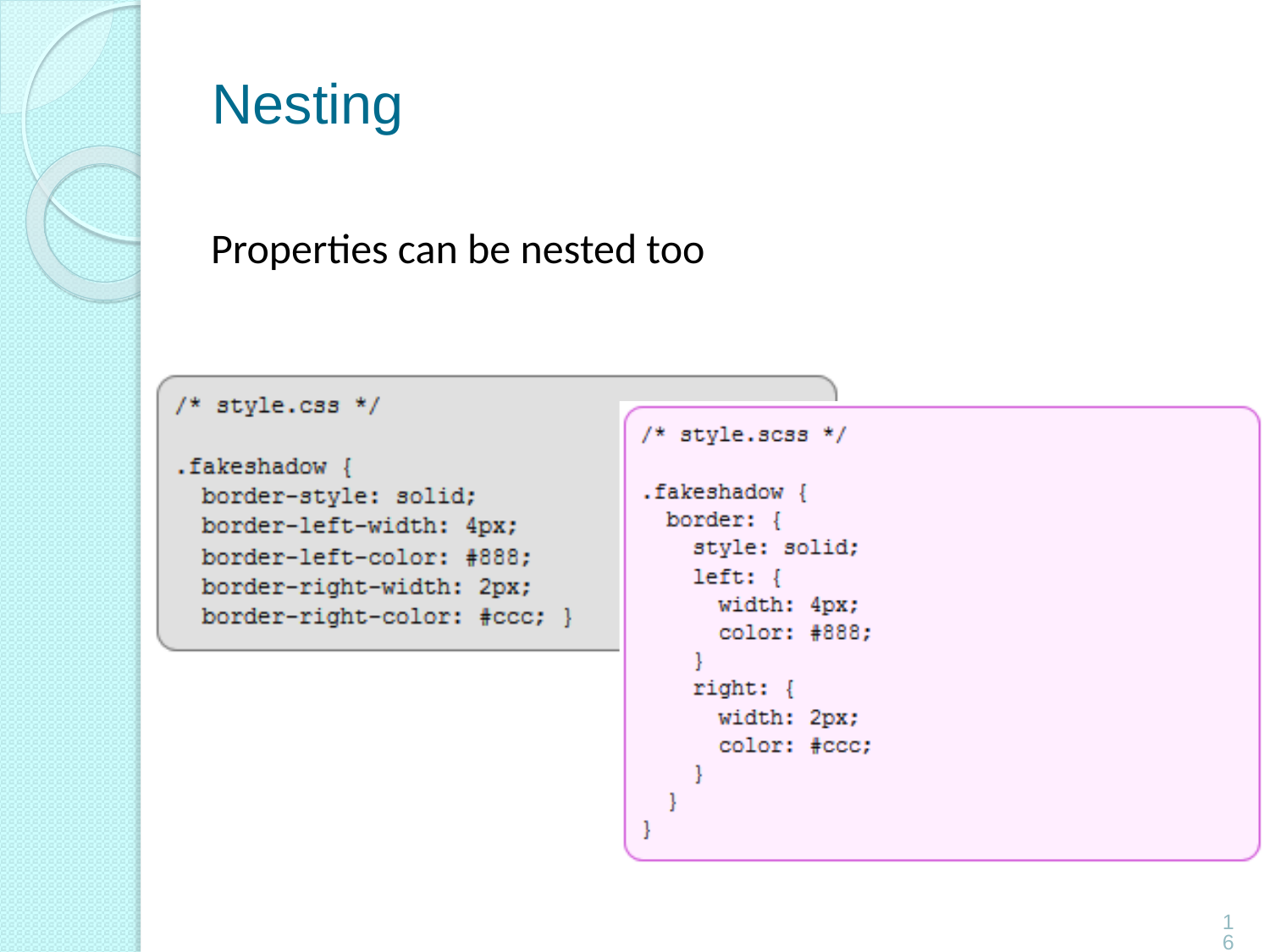

# Nesting
Properties can be nested too

16